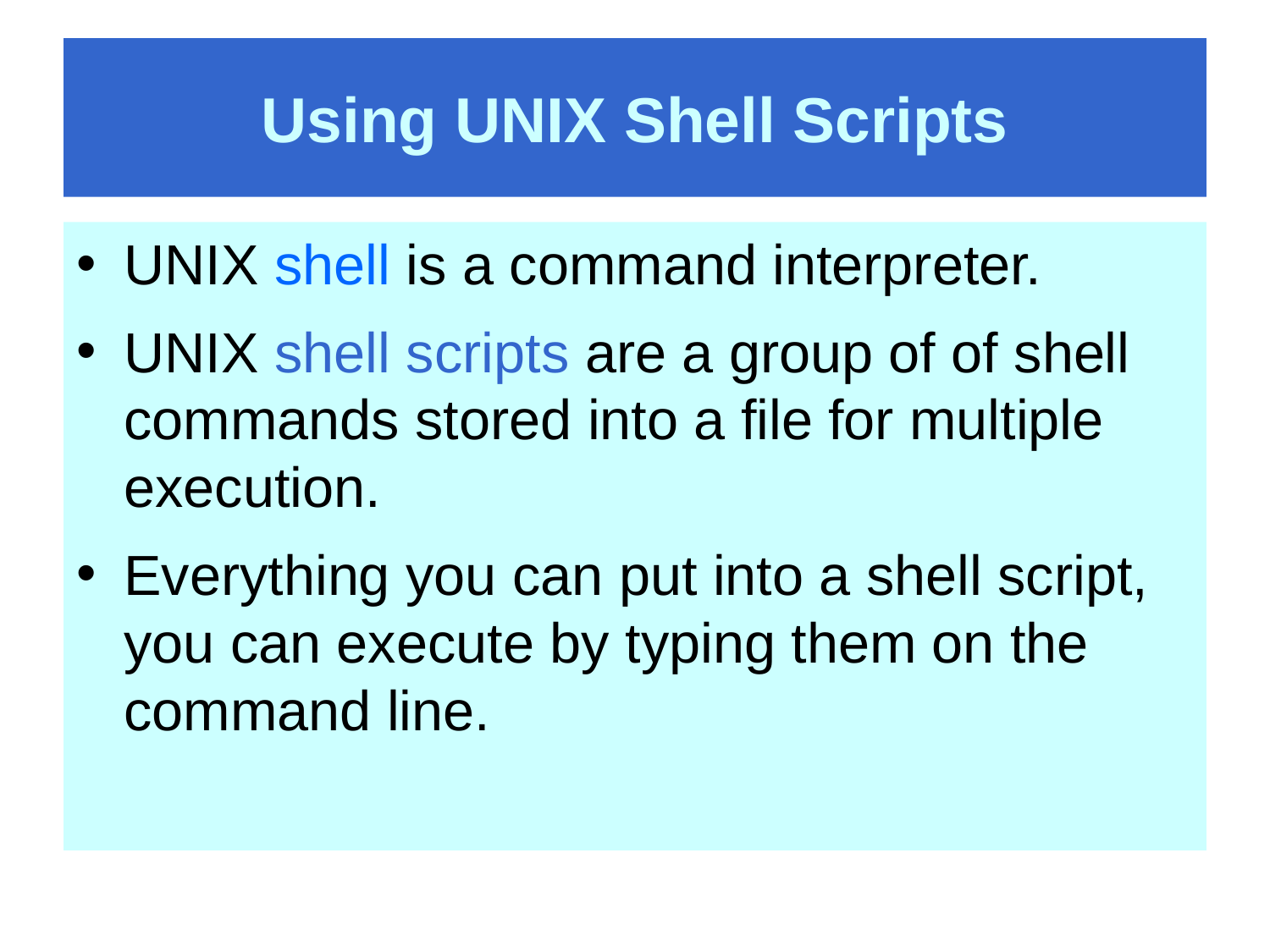

# Using UNIX Shell Scripts
UNIX shell is a command interpreter.
UNIX shell scripts are a group of of shell commands stored into a file for multiple execution.
Everything you can put into a shell script, you can execute by typing them on the command line.